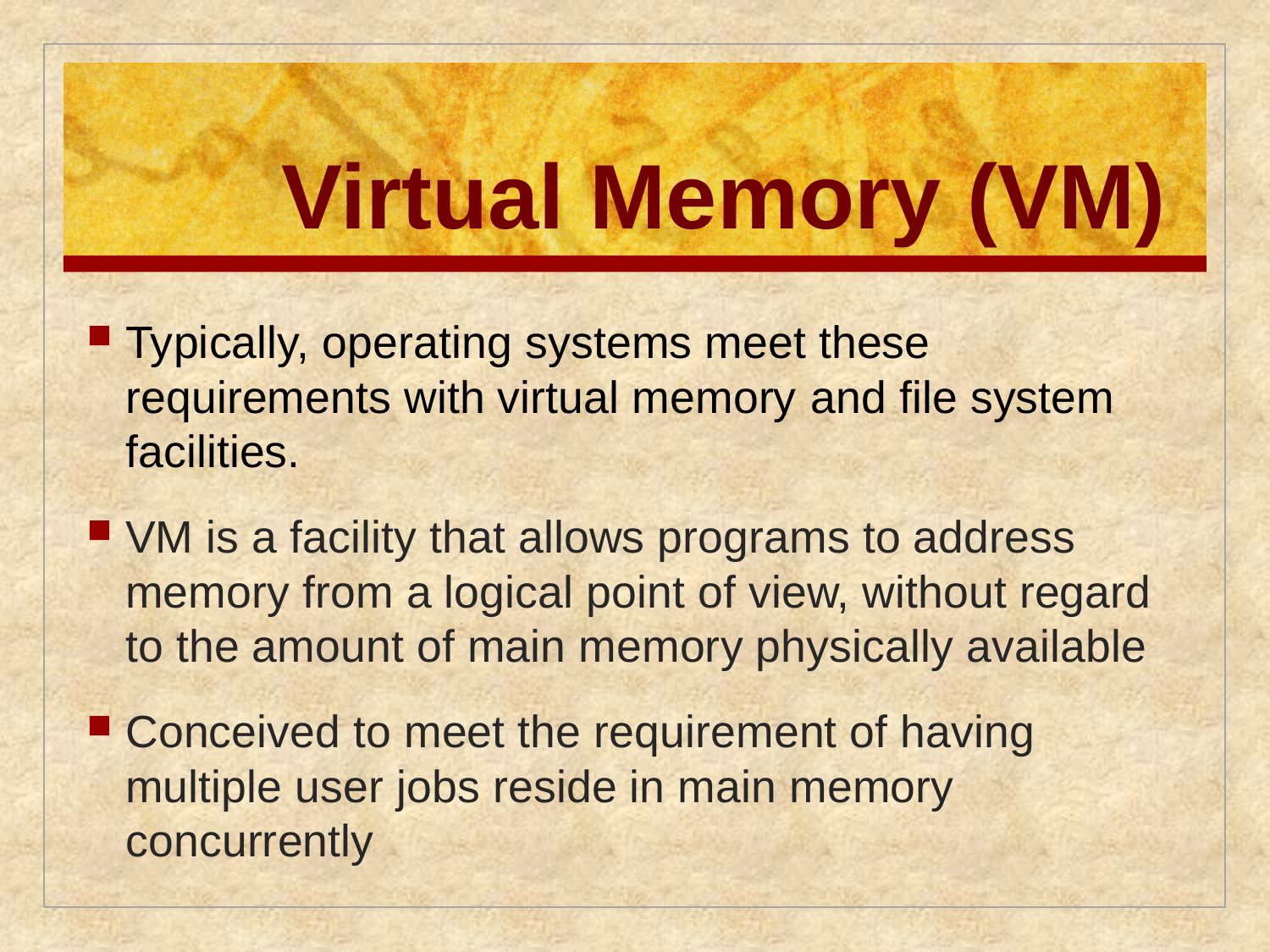

# Virtual Memory (VM)
Typically, operating systems meet these requirements with virtual memory and file system facilities.
VM is a facility that allows programs to address memory from a logical point of view, without regard to the amount of main memory physically available
Conceived to meet the requirement of having multiple user jobs reside in main memory concurrently